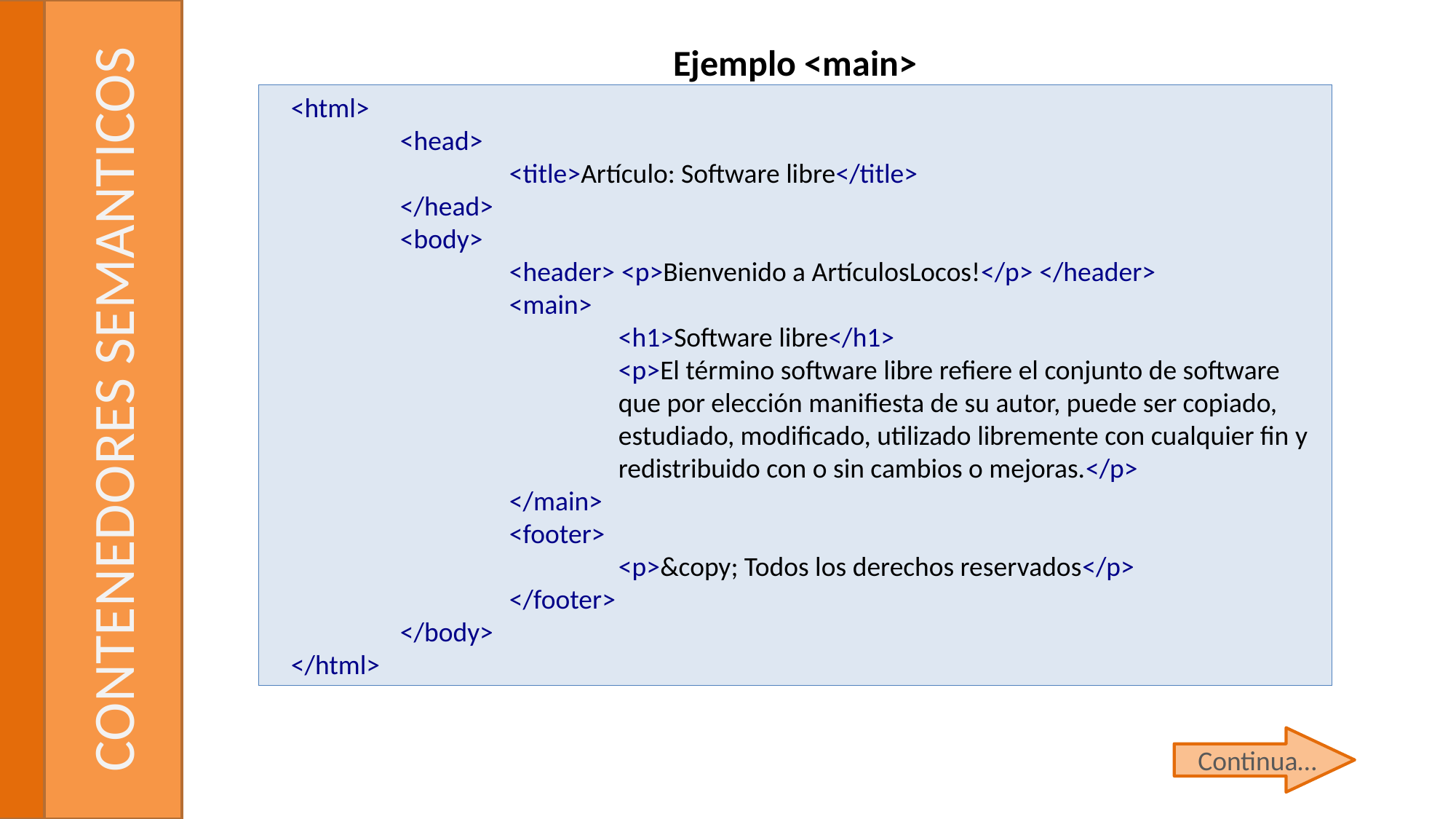

Ejemplo <main>
<html>
	<head>
		<title>Artículo: Software libre</title>
	</head>
	<body>
	<header> <p>Bienvenido a ArtículosLocos!</p> </header>
	<main>
		<h1>Software libre</h1>
<p>El término software libre refiere el conjunto de software que por elección manifiesta de su autor, puede ser copiado, estudiado, modificado, utilizado libremente con cualquier fin y redistribuido con o sin cambios o mejoras.</p>
	</main>
	<footer>
		<p>&copy; Todos los derechos reservados</p> 			</footer>
	</body>
</html>
# CONTENEDORES SEMANTICOS

Continua…